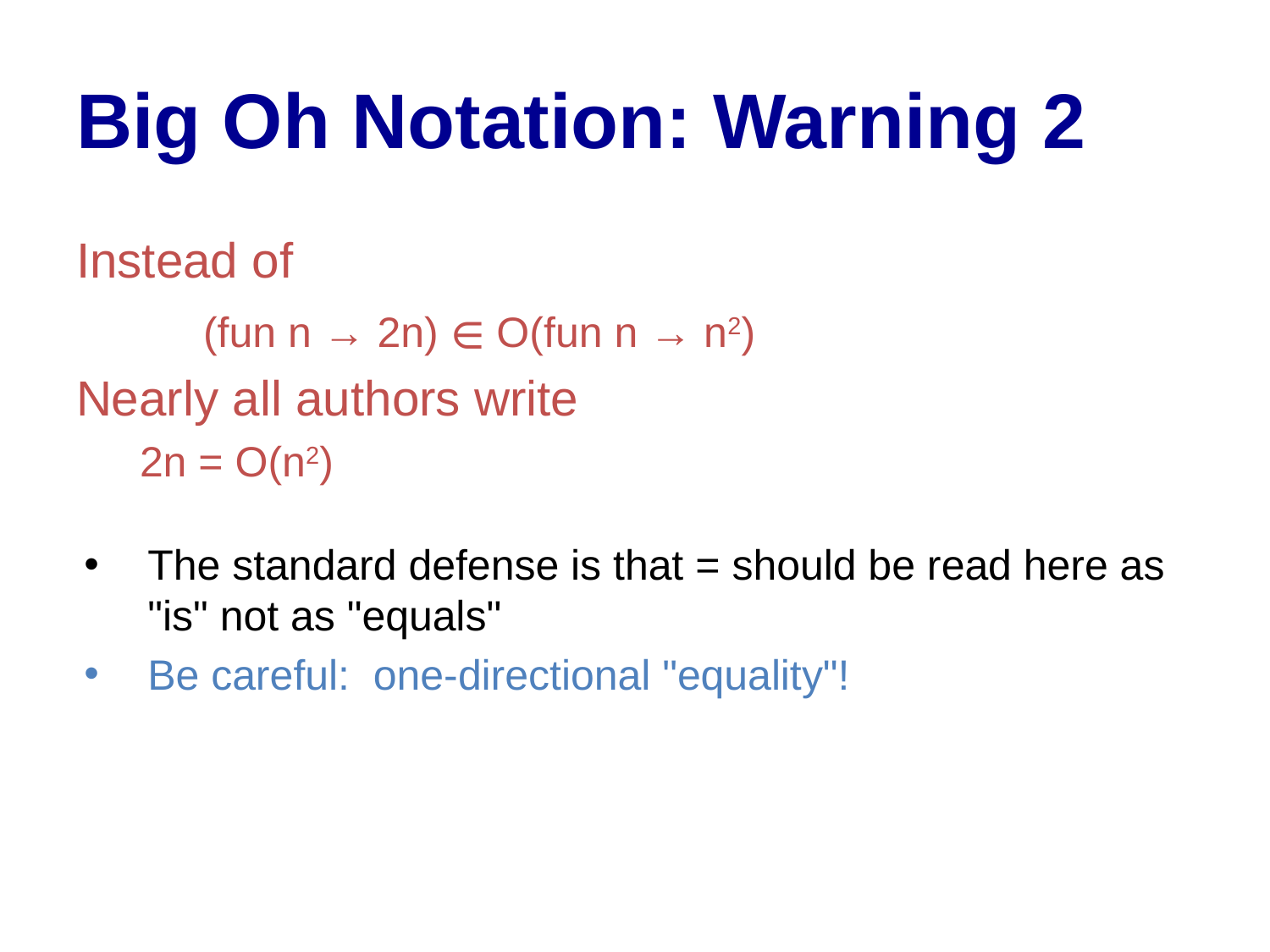

# Big Oh Notation: Warning 2
Instead of
	(fun n → 2n) ∈ O(fun n → n2)
Nearly all authors write
2n = O(n2)

The standard defense is that = should be read here as "is" not as "equals"
Be careful:  one-directional "equality"!